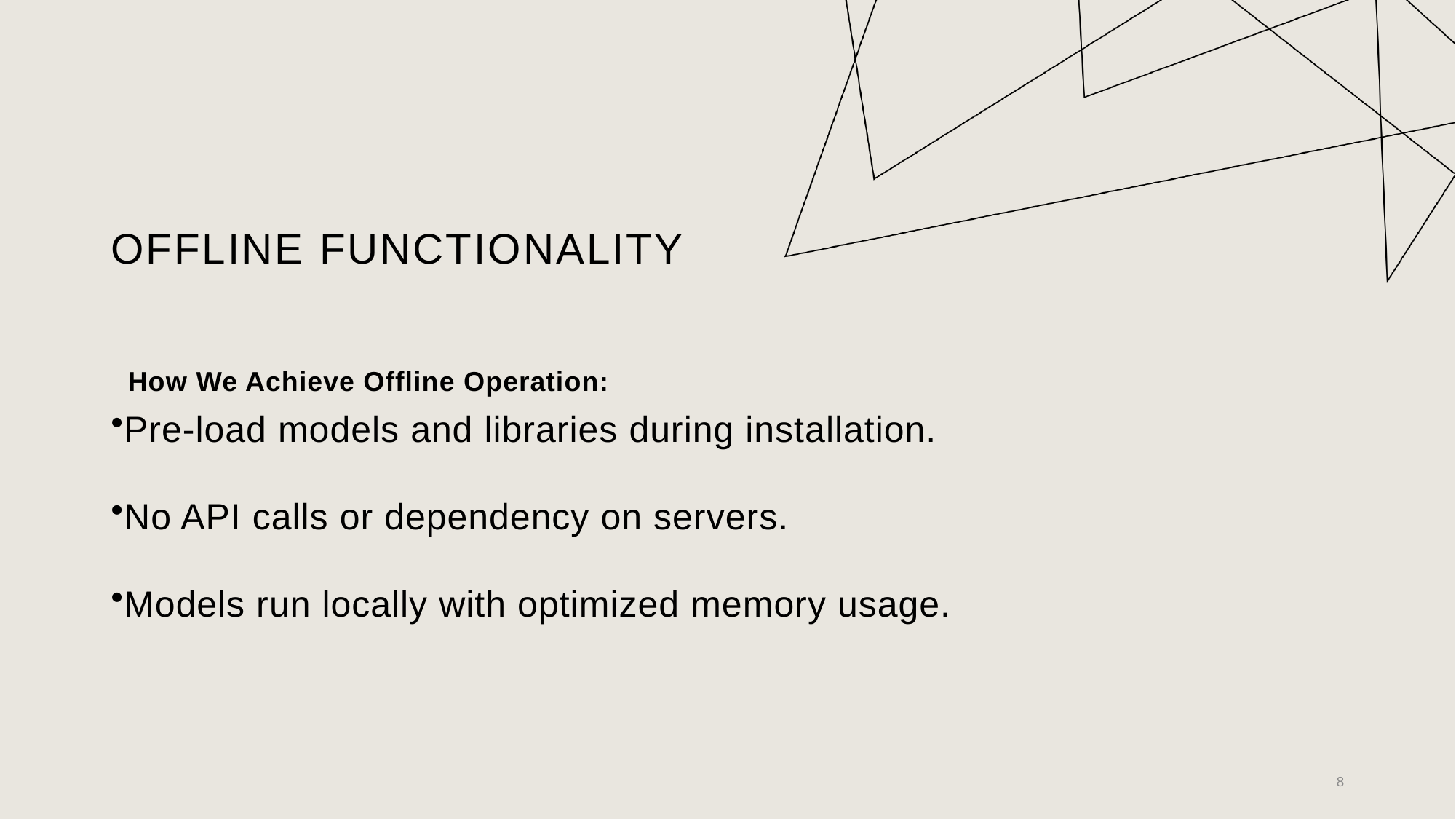

# Offline Functionality
How We Achieve Offline Operation:
Pre-load models and libraries during installation.

No API calls or dependency on servers.

Models run locally with optimized memory usage.
8